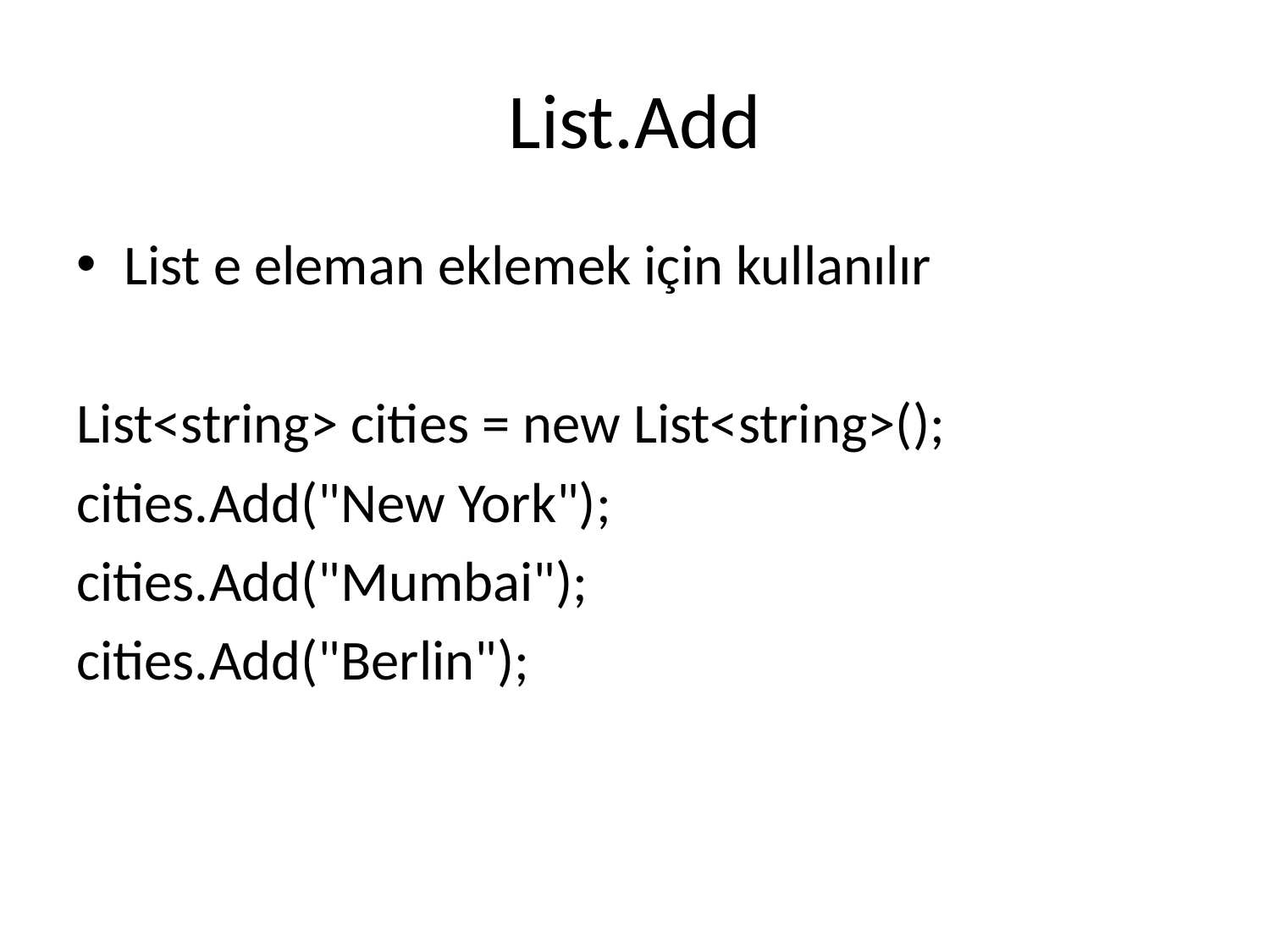

# List.Add
List e eleman eklemek için kullanılır

List<string> cities = new List<string>();
cities.Add("New York");
cities.Add("Mumbai");
cities.Add("Berlin");